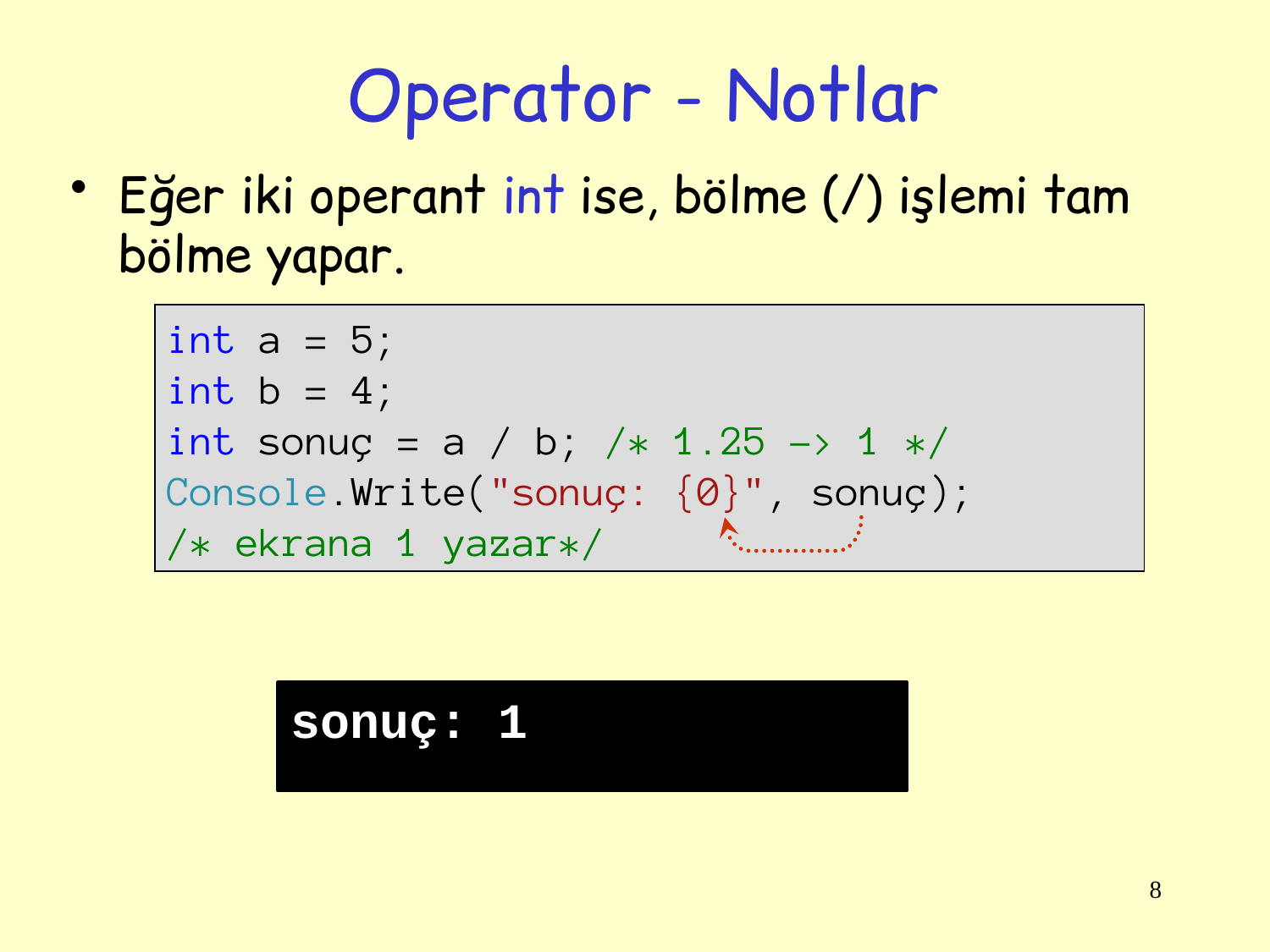

# Operator - Notlar
Eğer iki operant int ise, bölme (/) işlemi tam bölme yapar.
int a = 5;
int b = 4;
int sonuç = a / b; /* 1.25 -> 1 */
Console.Write("sonuç: {0}", sonuç);
/* ekrana 1 yazar*/

sonuç: 1
8